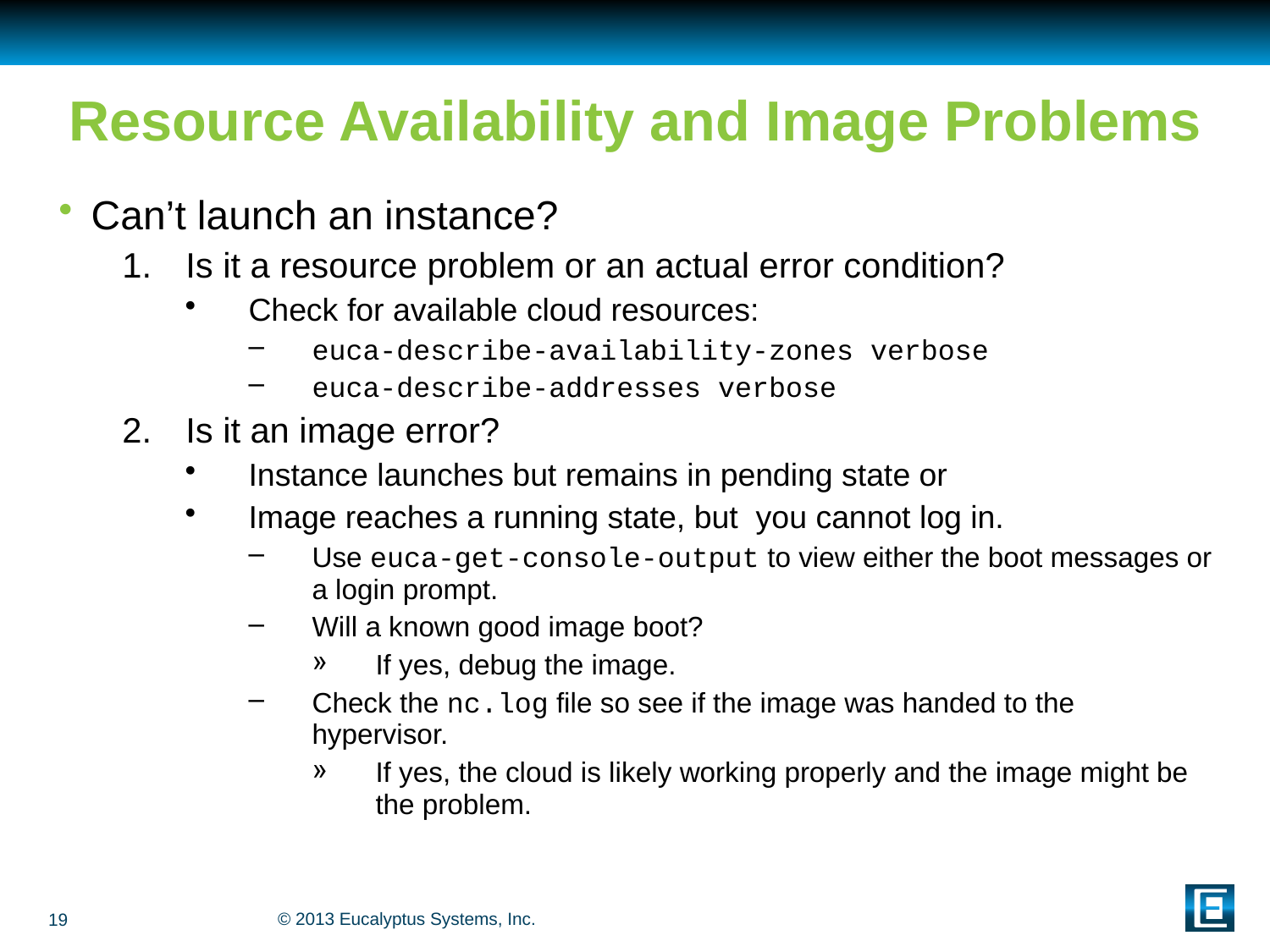

# Resource Availability and Image Problems
Can’t launch an instance?
Is it a resource problem or an actual error condition?
Check for available cloud resources:
euca-describe-availability-zones verbose
euca-describe-addresses verbose
Is it an image error?
Instance launches but remains in pending state or
Image reaches a running state, but  you cannot log in.
Use euca-get-console-output to view either the boot messages or a login prompt.
Will a known good image boot?
If yes, debug the image.
Check the nc.log file so see if the image was handed to the hypervisor.
If yes, the cloud is likely working properly and the image might be the problem.

19